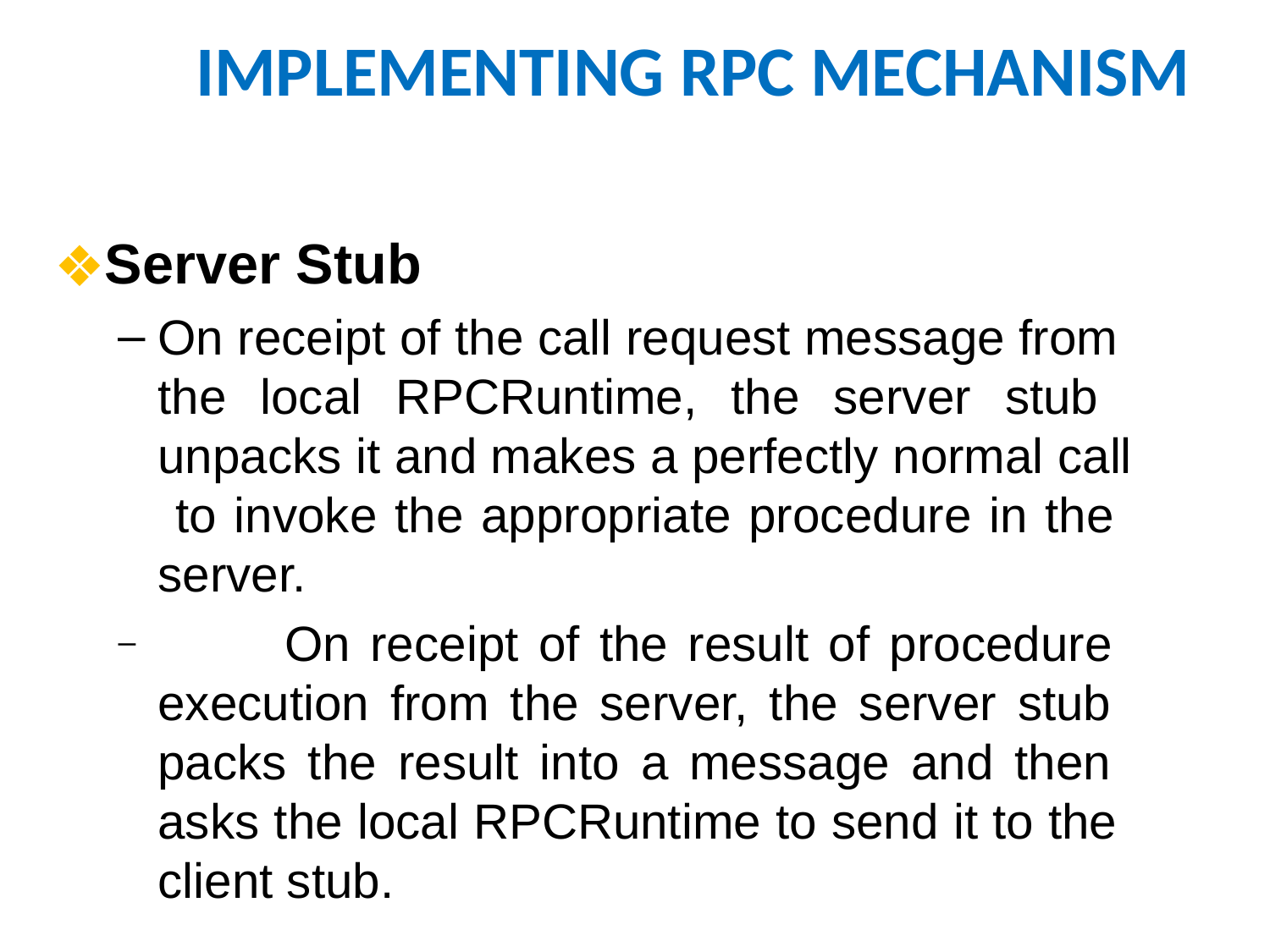

# IMPLEMENTING RPC MECHANISM
Server Stub
On receipt of the call request message from  the local RPCRuntime, the server stub  unpacks it and makes a perfectly normal call  to invoke the appropriate procedure in the  server.
	On receipt of the result of procedure  execution from the server, the server stub  packs the result into a message and then  asks the local RPCRuntime to send it to the  client stub.